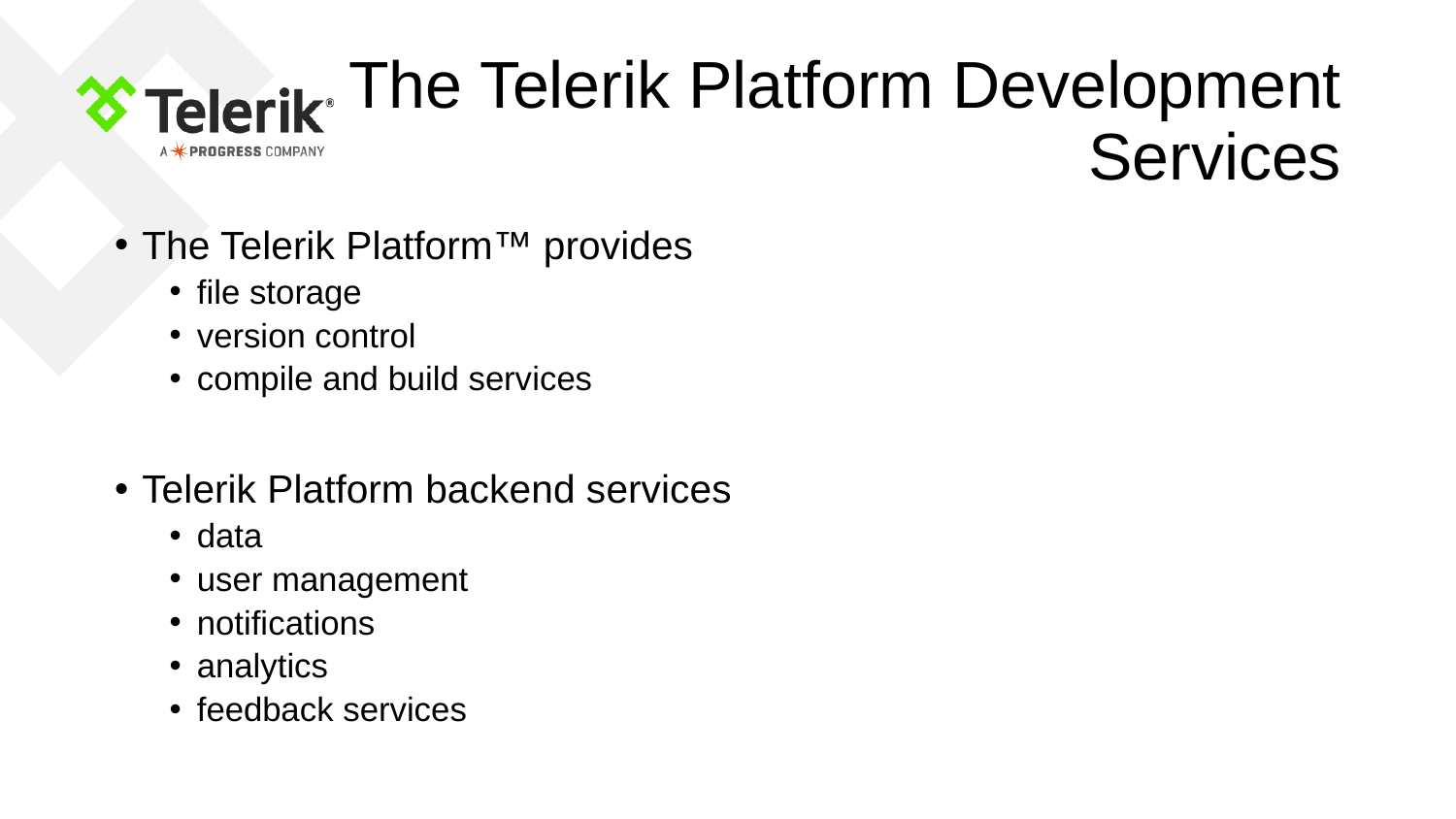

# The Telerik Platform Development Services
The Telerik Platform™ provides
file storage
version control
compile and build services

Telerik Platform backend services
data
user management
notifications
analytics
feedback services